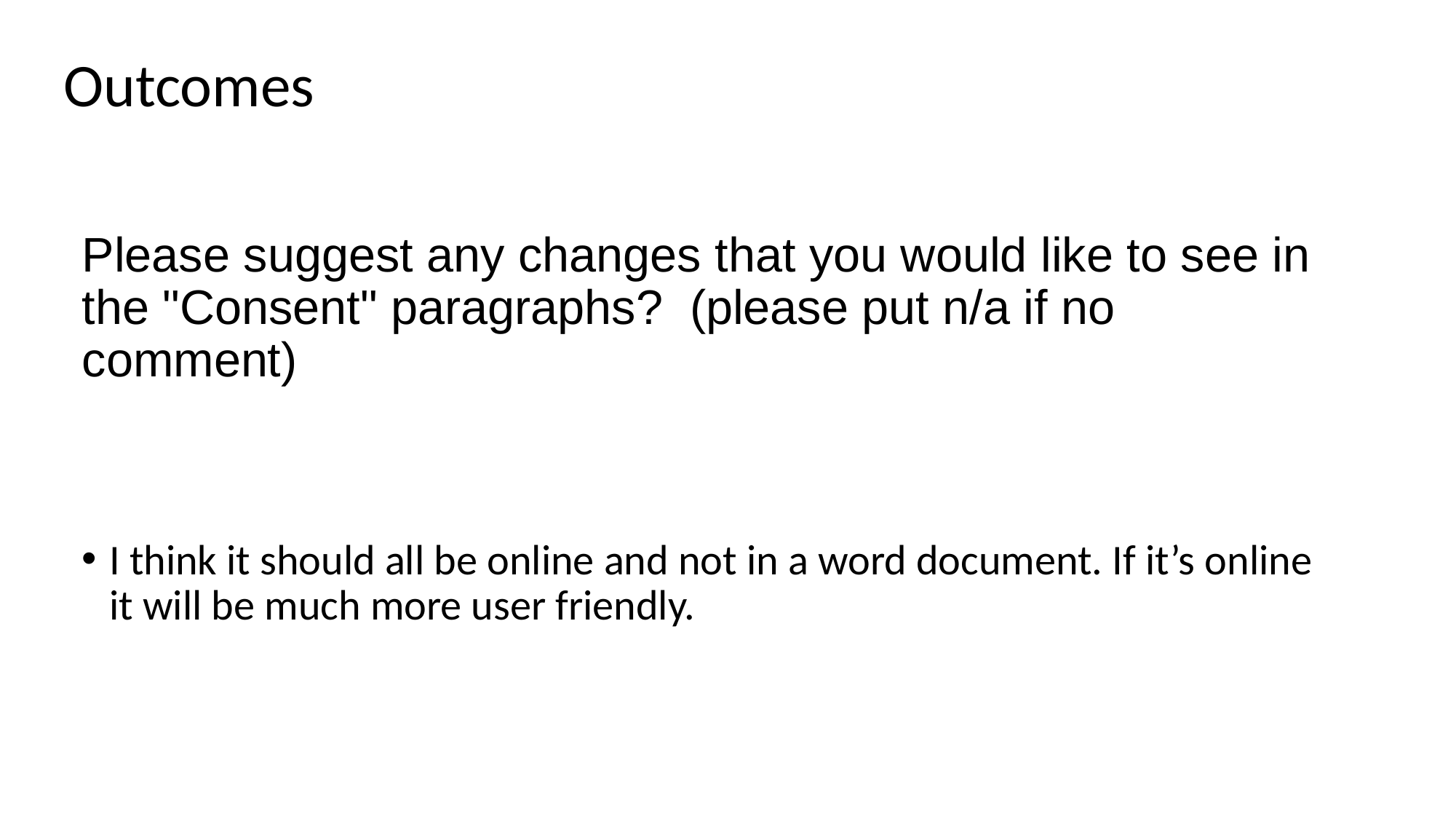

# Outcomes

Please suggest any changes that you would like to see in the "Consent" paragraphs?  (please put n/a if no comment)

I think it should all be online and not in a word document. If it’s online it will be much more user friendly.